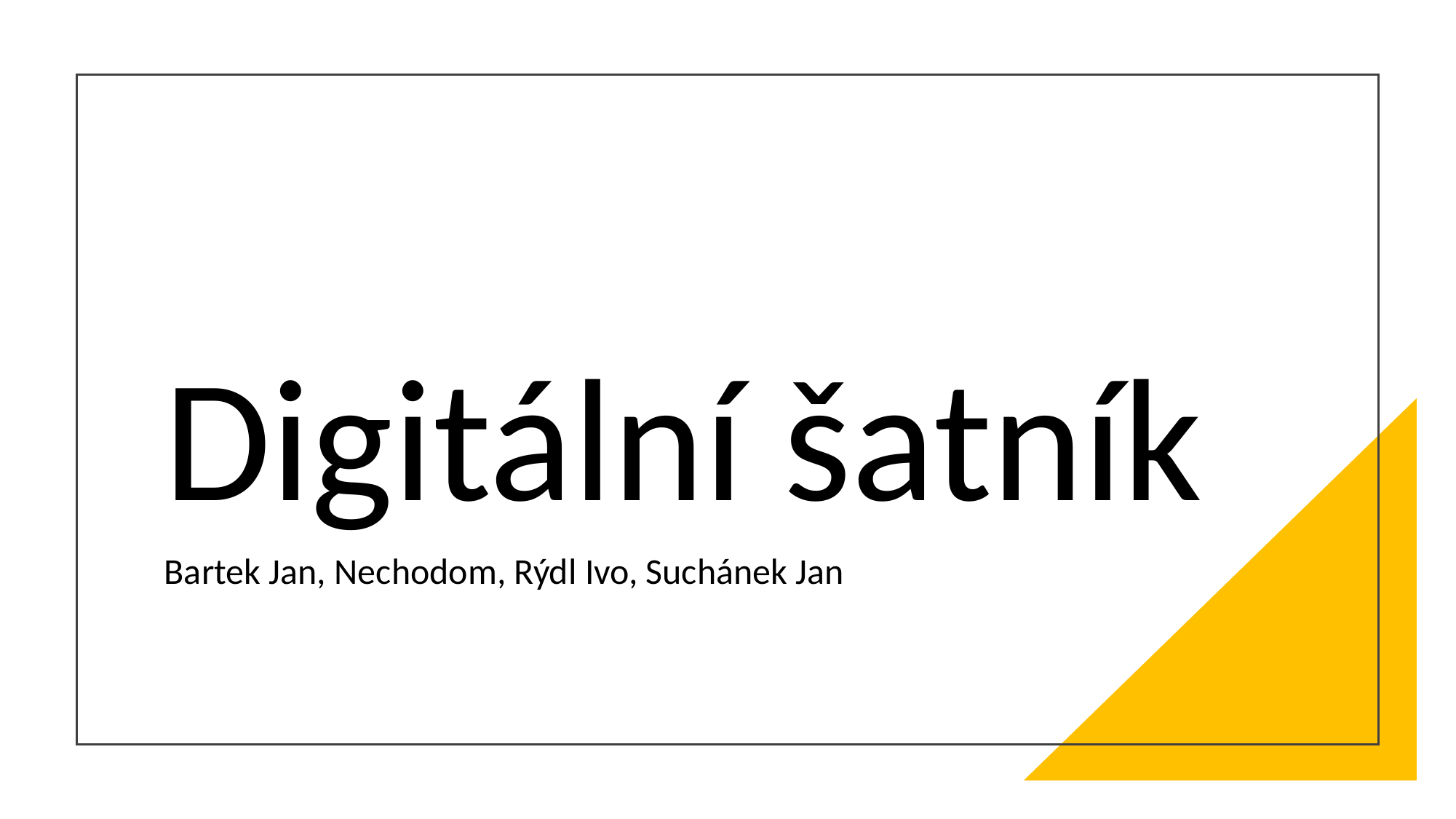

# Digitální šatník

Bartek Jan, Nechodom, Rýdl Ivo, Suchánek Jan